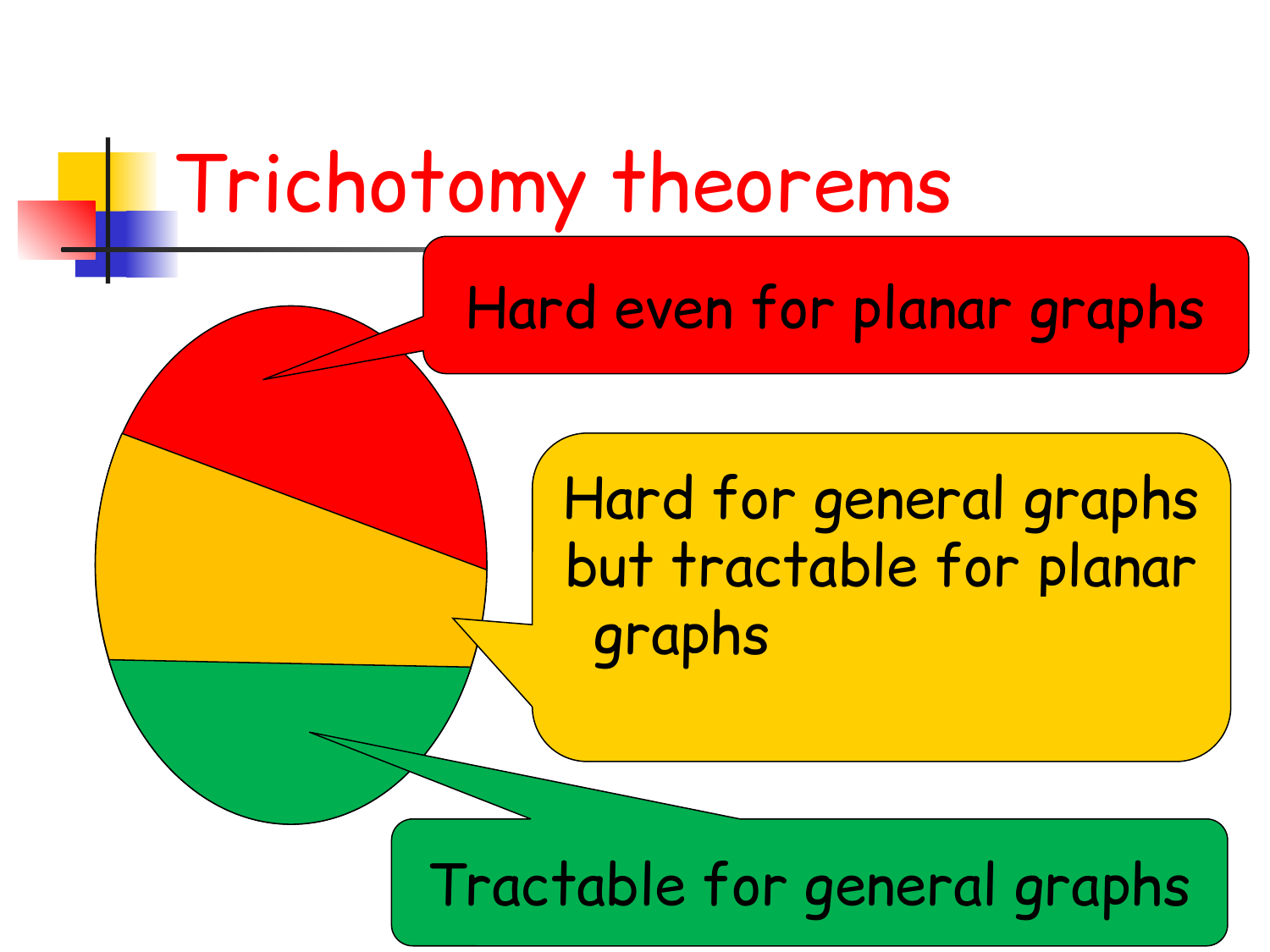

# Trichotomy theorems
Hard even for planar graphs

Hard for general graphs but tractable for planar graphs by holographic algorithms

Tractable for general graphs